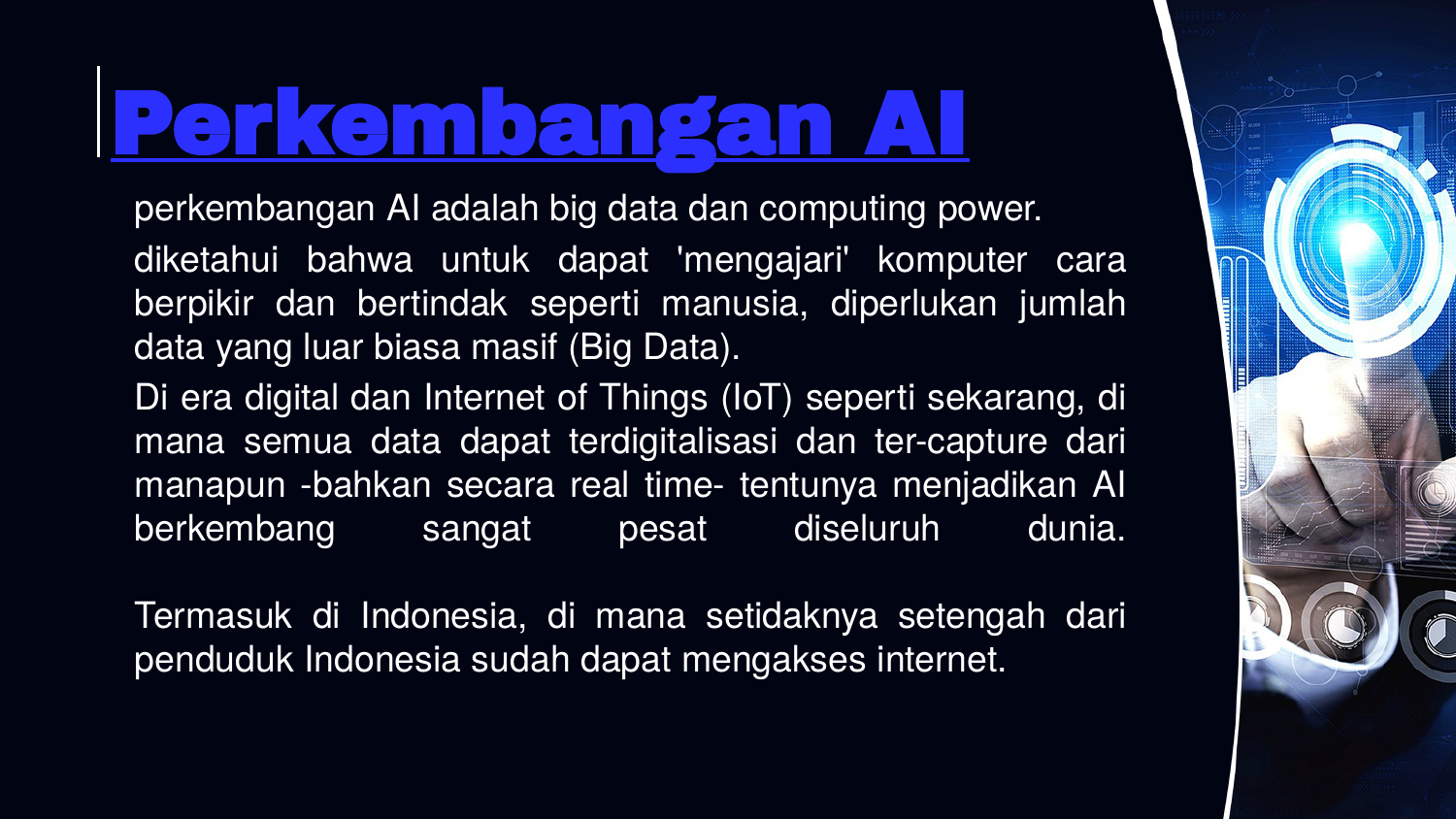

# Perkembangan AI
perkembangan AI adalah big data dan computing power.
diketahui bahwa untuk dapat 'mengajari' komputer cara berpikir dan bertindak seperti manusia, diperlukan jumlah data yang luar biasa masif (Big Data).
Di era digital dan Internet of Things (IoT) seperti sekarang, di mana semua data dapat terdigitalisasi dan ter-capture dari manapun -bahkan secara real time- tentunya menjadikan AI berkembang sangat pesat diseluruh dunia.
Termasuk di Indonesia, di mana setidaknya setengah dari penduduk Indonesia sudah dapat mengakses internet.